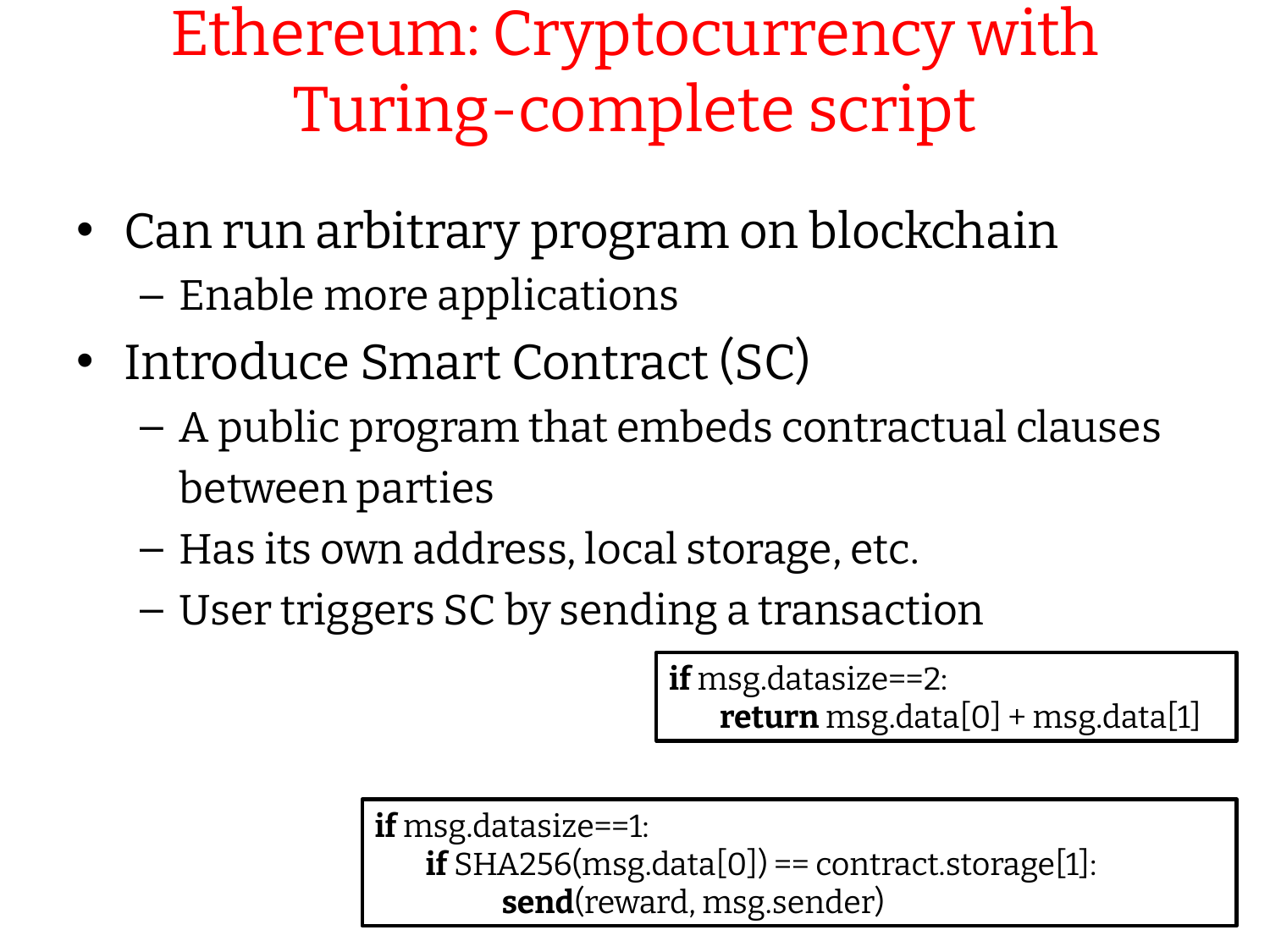

# Ethereum: Cryptocurrency with Turing-complete script
Can run arbitrary program on blockchain
Enable more applications
Introduce Smart Contract (SC)
A public program that embeds contractual clauses between parties
Has its own address, local storage, etc.
User triggers SC by sending a transaction
if msg.datasize==2:
        return msg.data[0] + msg.data[1]
if msg.datasize==1:
        if SHA256(msg.data[0]) == contract.storage[1]:
	send(reward, msg.sender)